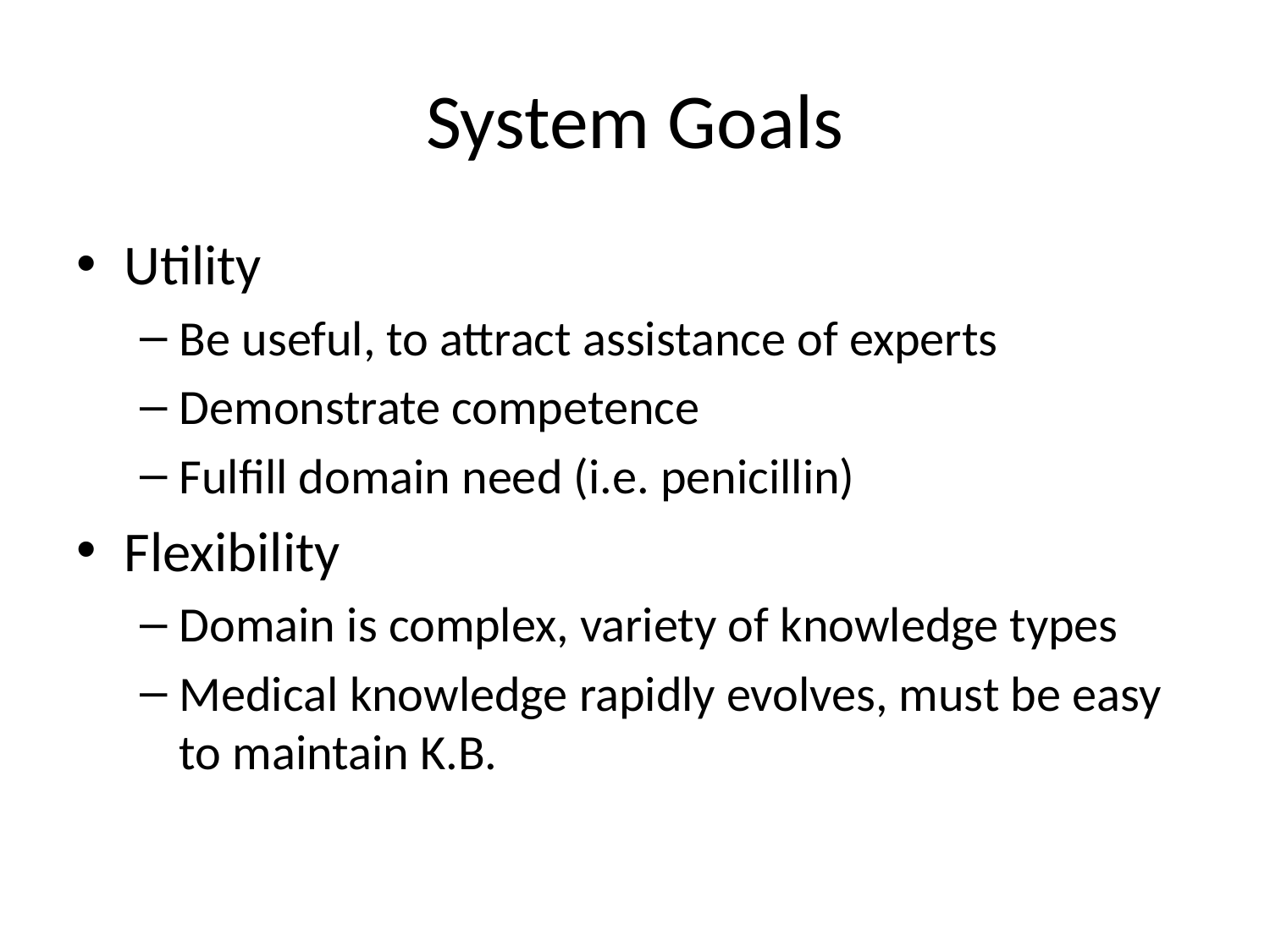

# System Goals
Utility
Be useful, to attract assistance of experts
Demonstrate competence
Fulfill domain need (i.e. penicillin)
Flexibility
Domain is complex, variety of knowledge types
Medical knowledge rapidly evolves, must be easy to maintain K.B.